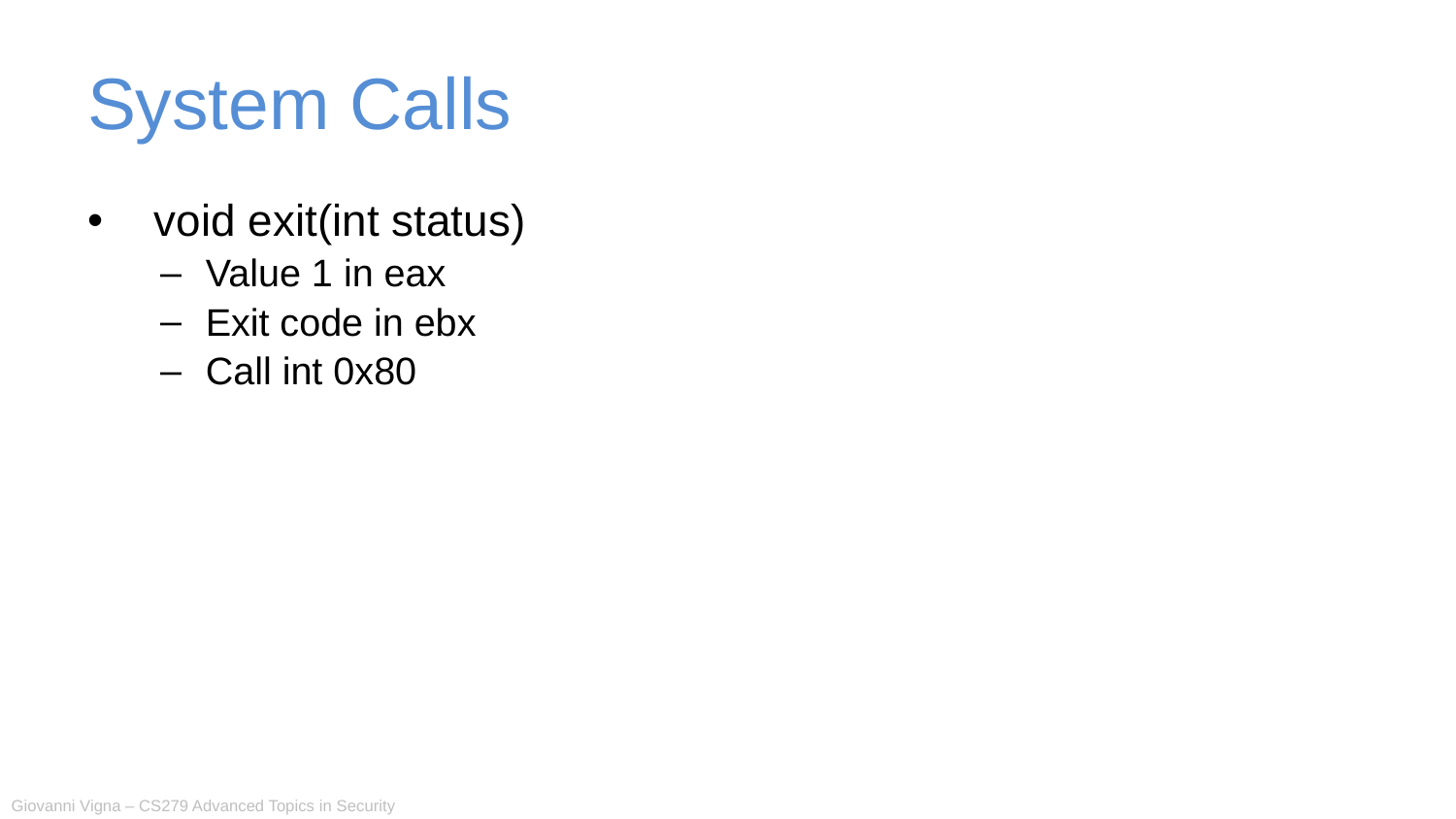

# System Calls
 void exit(int status)
Value 1 in eax
Exit code in ebx
Call int 0x80